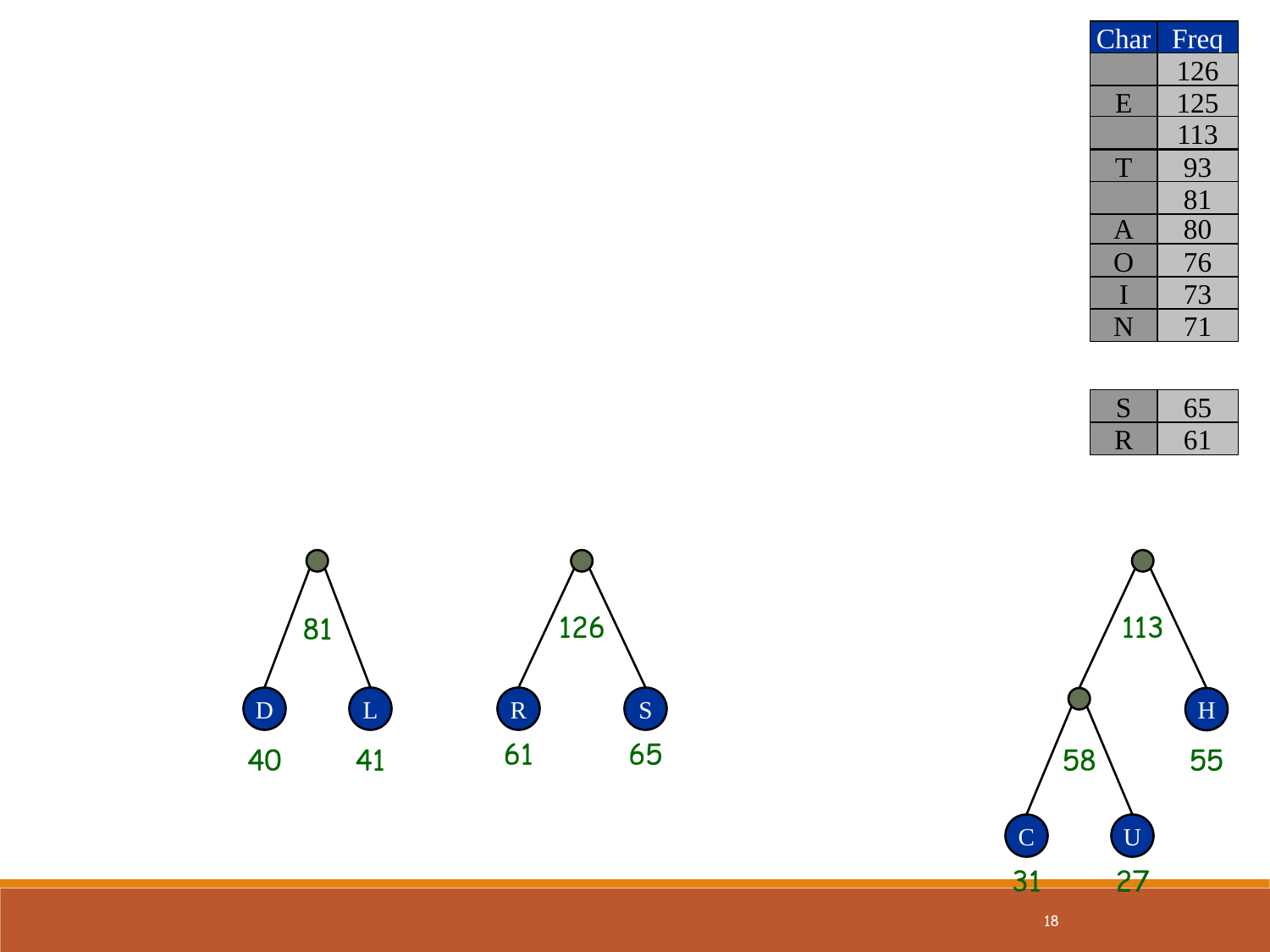

Char
Freq

126
E
125

113
T
93

81
A
80
O
76
I
73
N
71
S
65
R
61

126
113
81
D
L
R
S

H
61
65
40
41
58
55
C
U
31
27
18